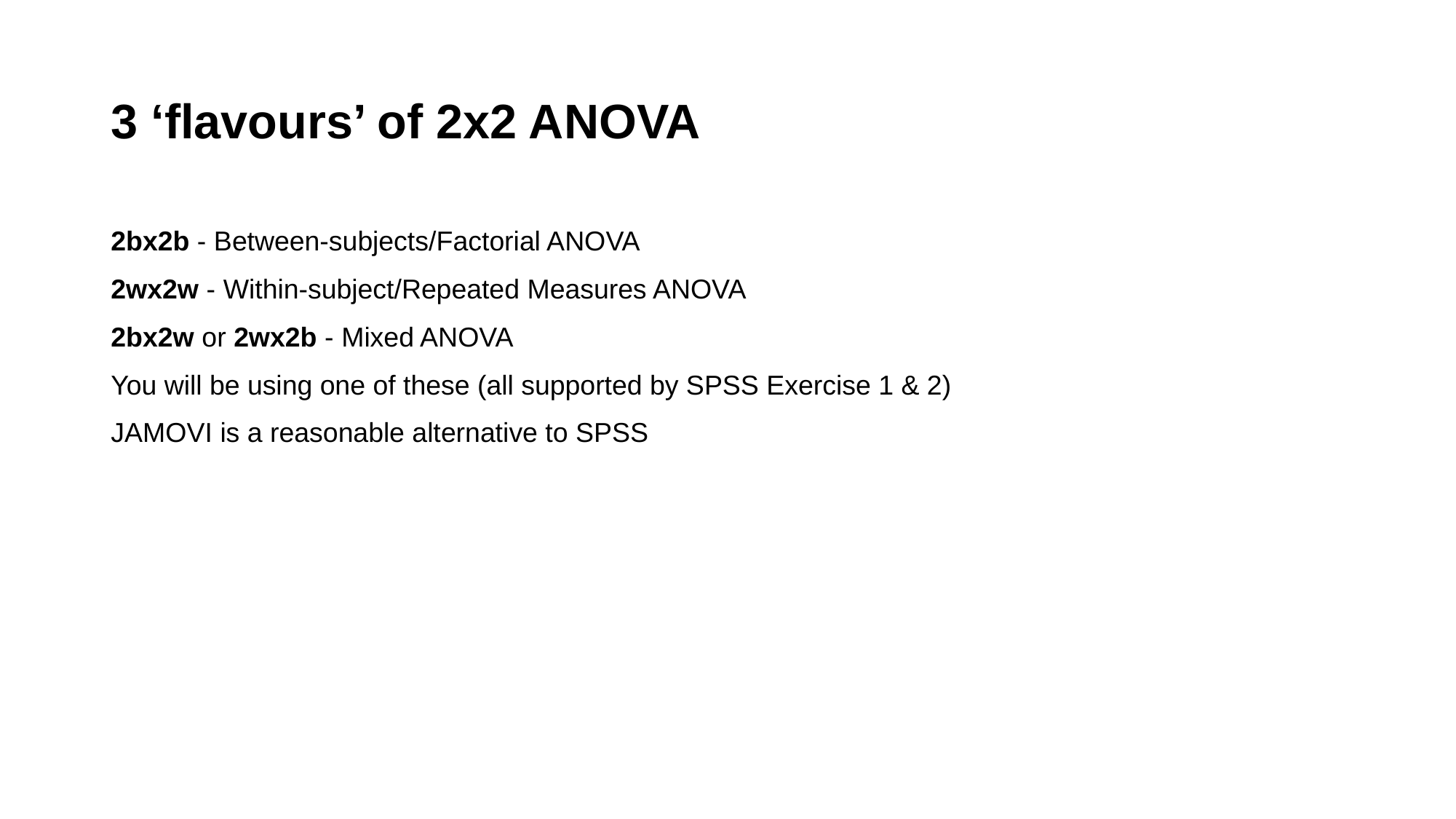

# 3 ‘flavours’ of 2x2 ANOVA
2bx2b - Between-subjects/Factorial ANOVA
2wx2w - Within-subject/Repeated Measures ANOVA
2bx2w or 2wx2b - Mixed ANOVA
You will be using one of these (all supported by SPSS Exercise 1 & 2)
JAMOVI is a reasonable alternative to SPSS